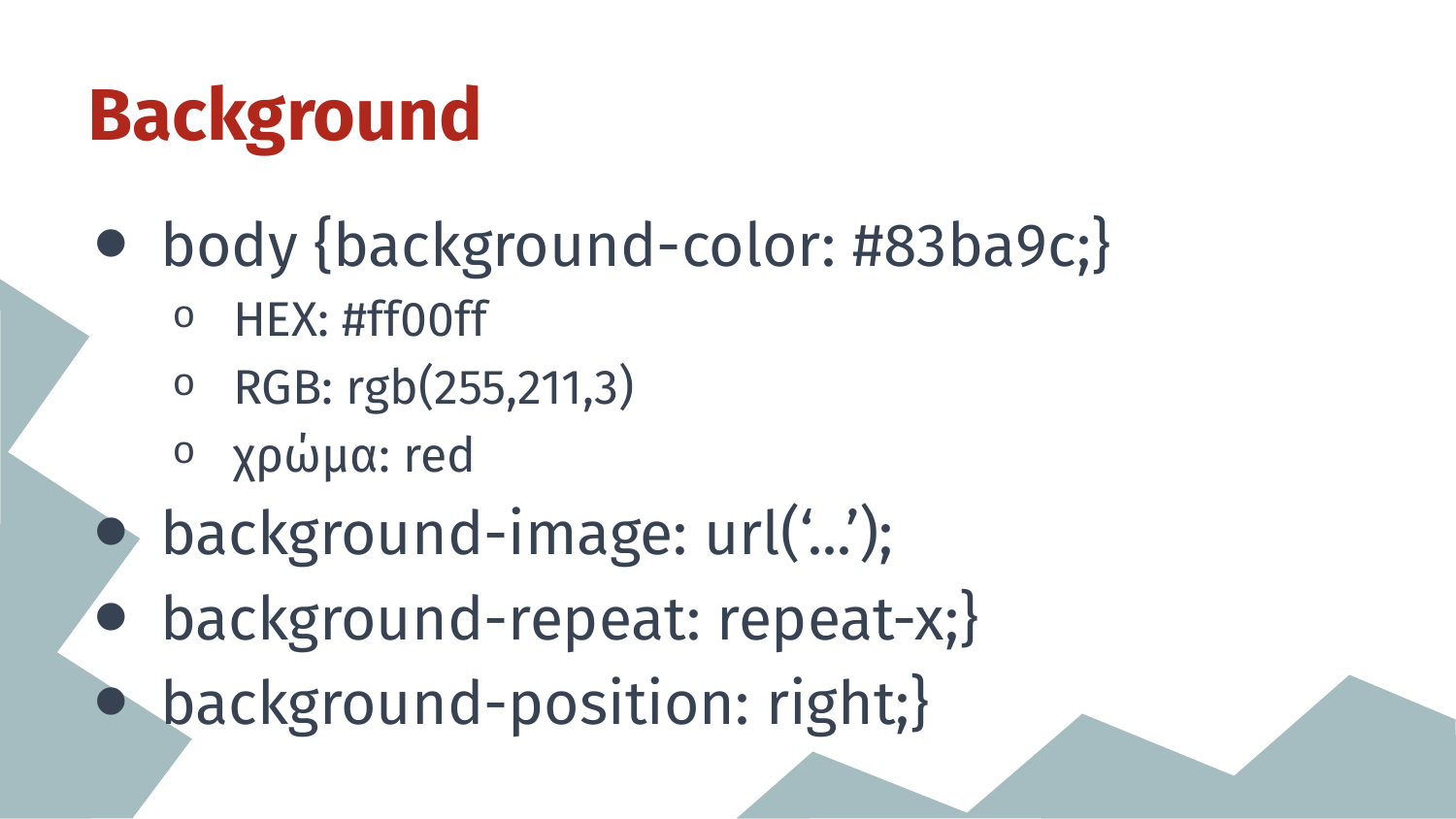

# Background
body {background-color: #83ba9c;}
HEX: #ff00ff
RGB: rgb(255,211,3)
χρώμα: red
background-image: url(‘...’);
background-repeat: repeat-x;}
background-position: right;}